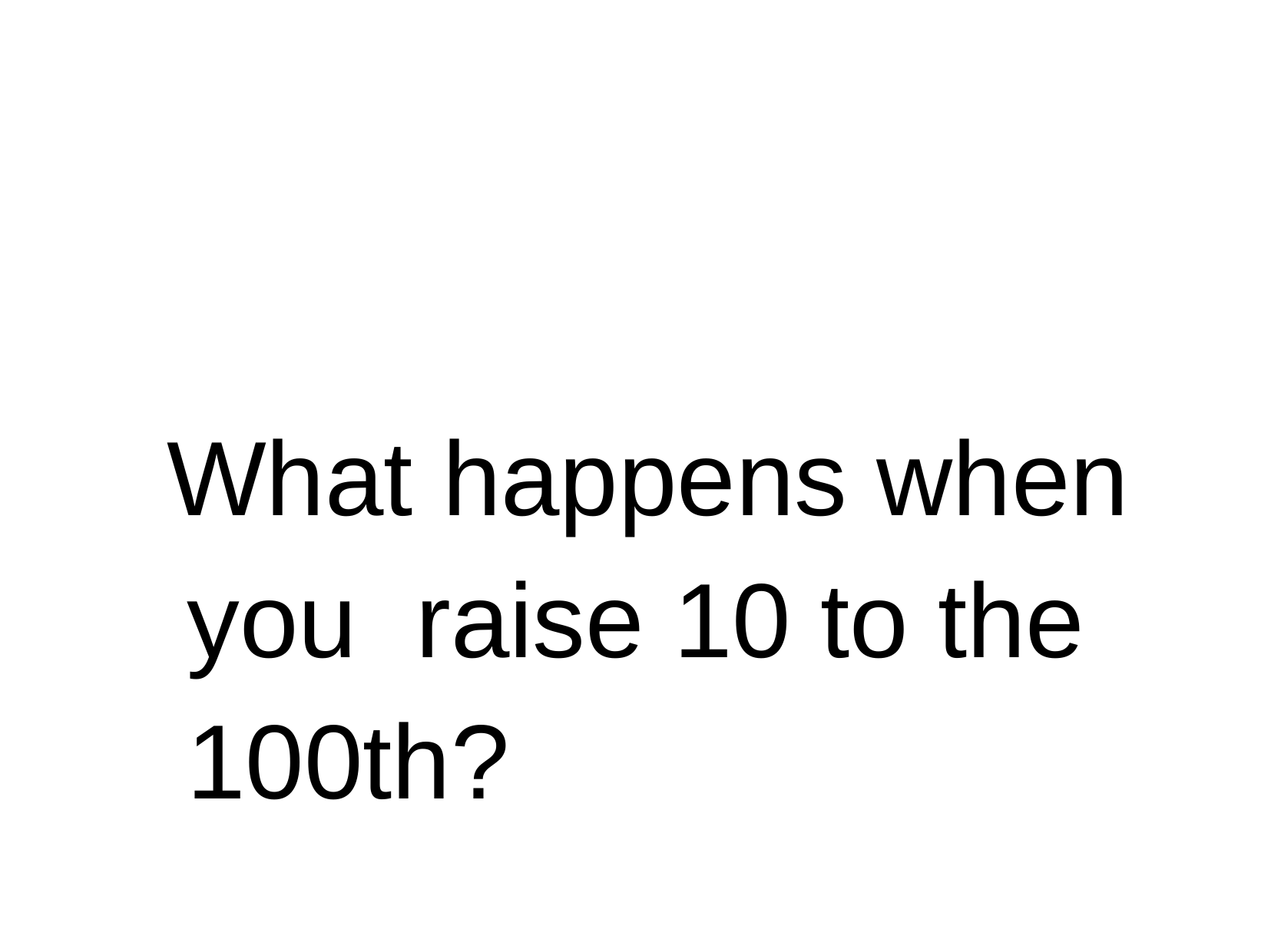

# What happens when you  raise 10 to the 100th?